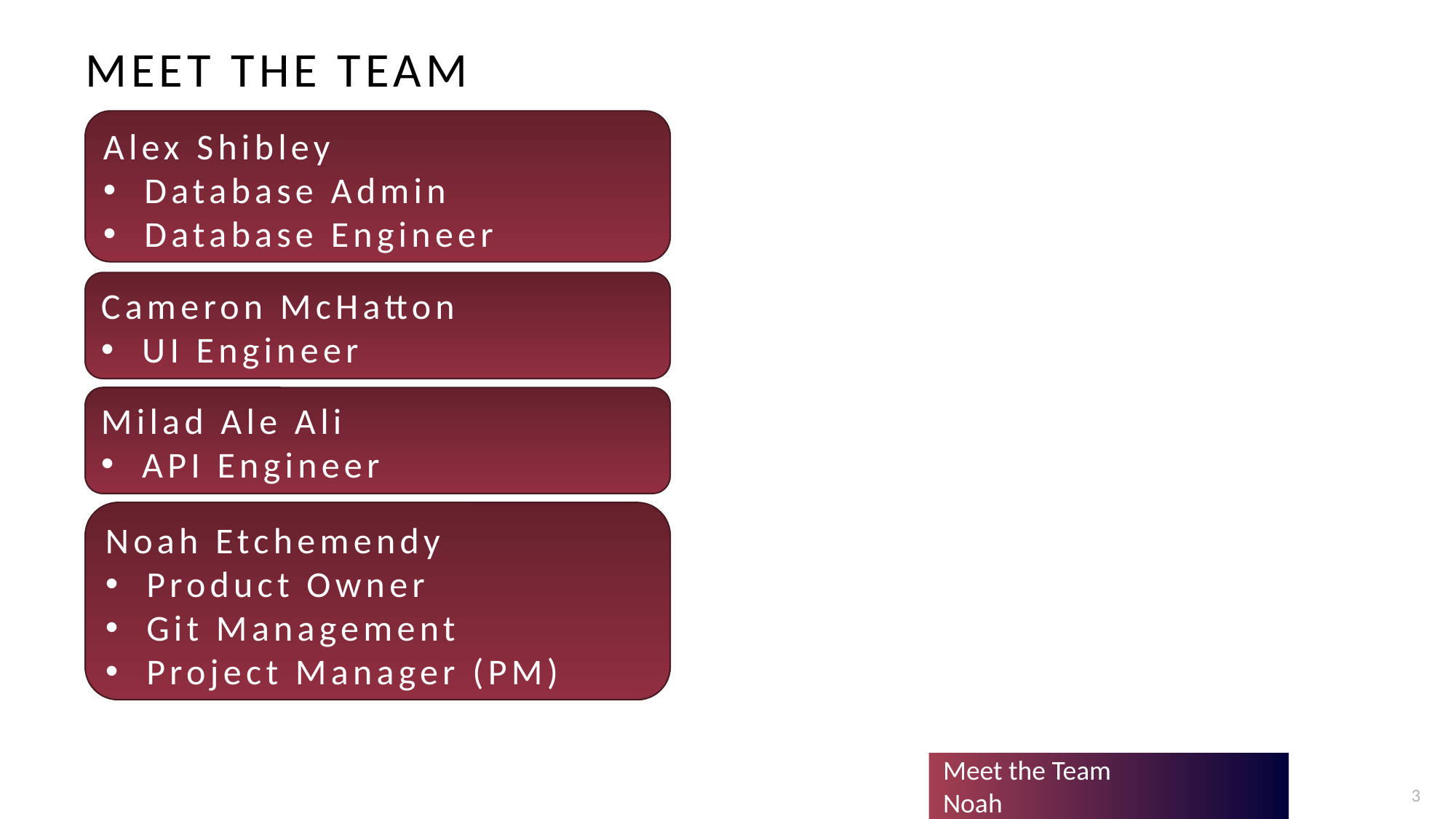

# Meet the team
Alex Shibley
Database Admin
Database Engineer
Cameron McHatton
UI Engineer
Milad Ale Ali
API Engineer
Noah Etchemendy
Product Owner
Git Management
Project Manager (PM)
Meet the Team
Noah
3